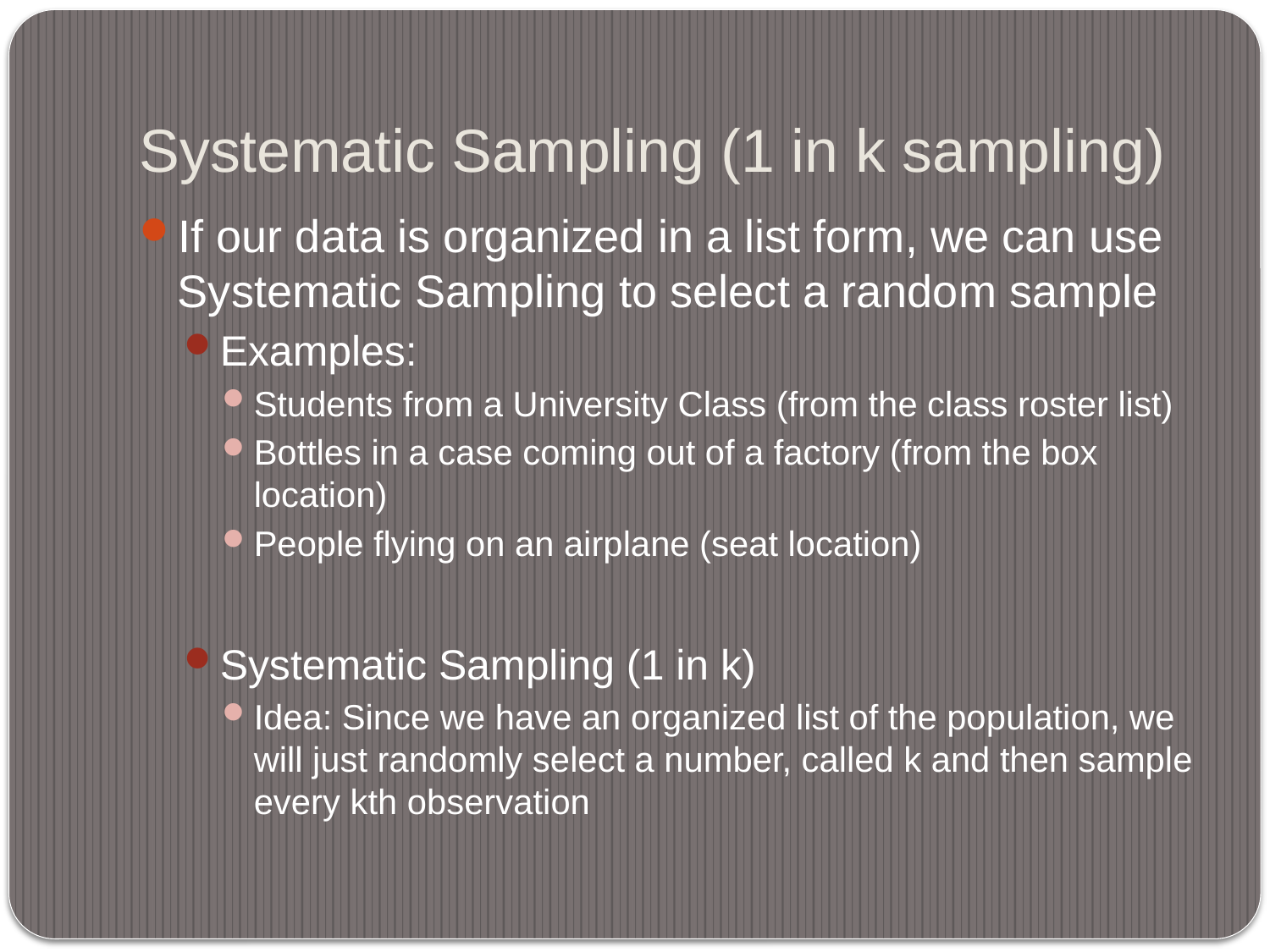

# Systematic Sampling (1 in k sampling)
If our data is organized in a list form, we can use Systematic Sampling to select a random sample
Examples:
Students from a University Class (from the class roster list)
Bottles in a case coming out of a factory (from the box location)
People flying on an airplane (seat location)

Systematic Sampling (1 in k)
Idea: Since we have an organized list of the population, we will just randomly select a number, called k and then sample every kth observation